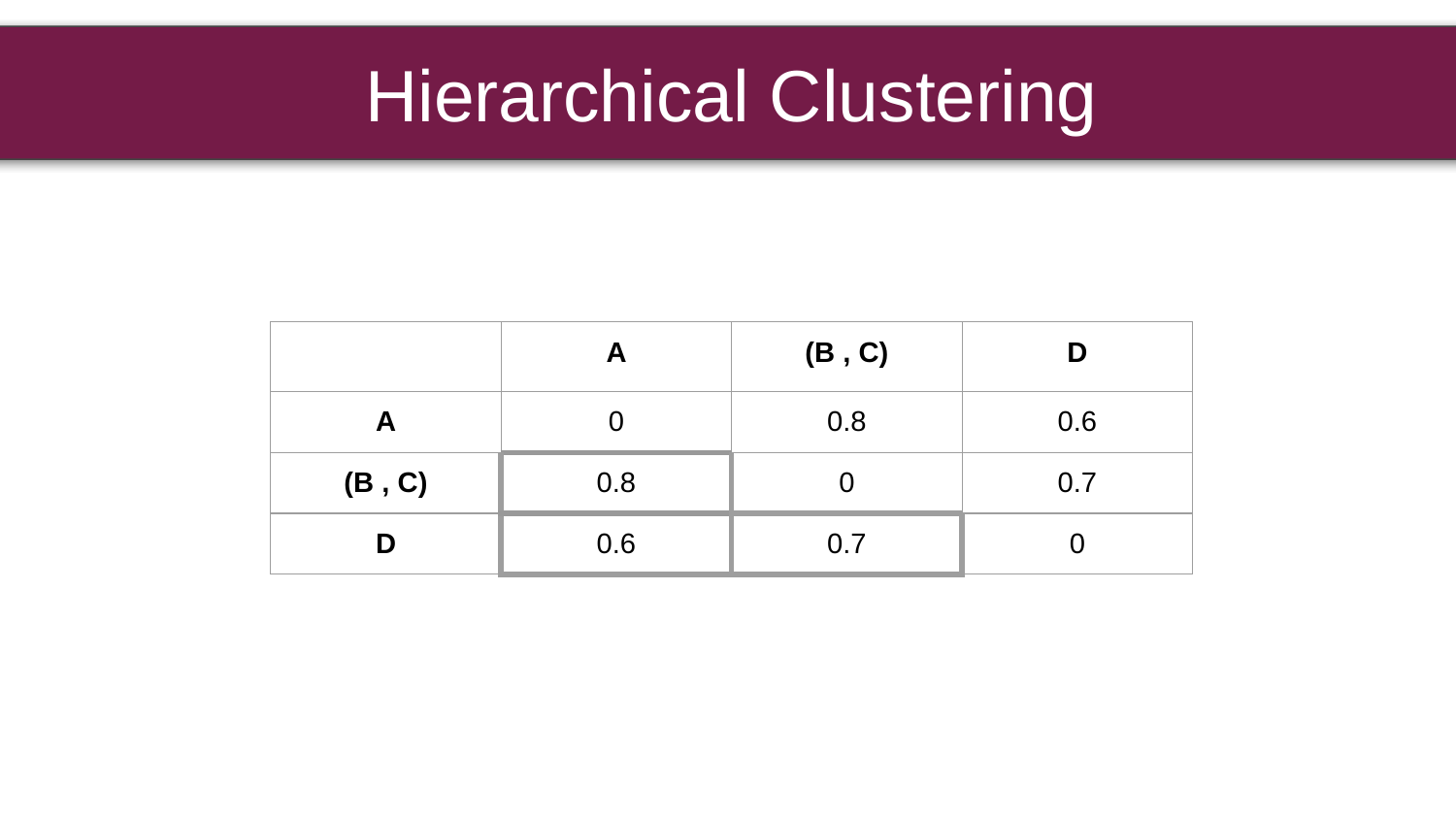

Hierarchical Clustering
|  | A | (B , C) | D |
| --- | --- | --- | --- |
| A | 0 | 0.8 | 0.6 |
| (B , C) | 0.8 | 0 | 0.7 |
| D | 0.6 | 0.7 | 0 |